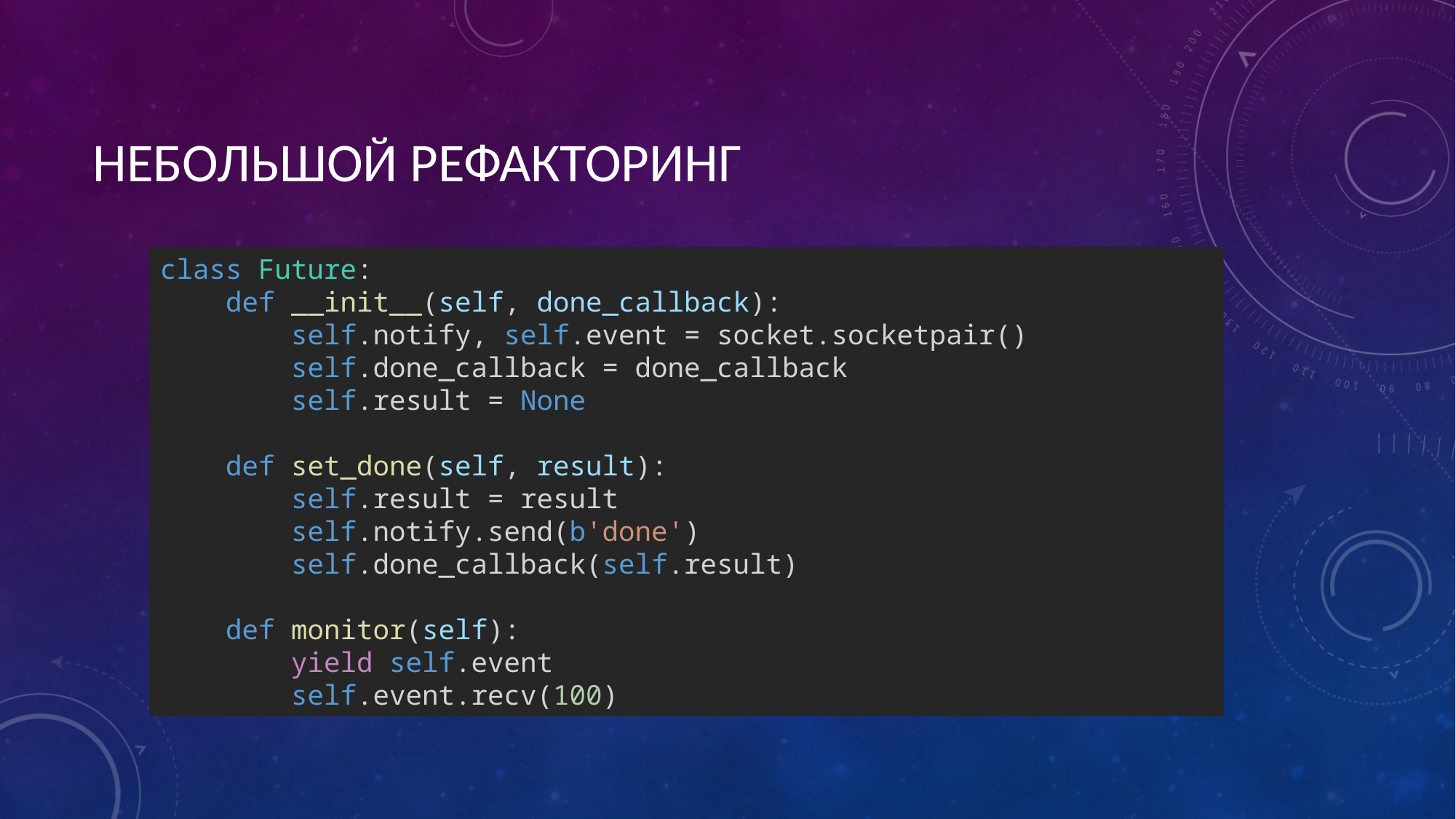

# НЕБОЛЬШОЙ РЕФАКТОРИНГ
class Future:
    def __init__(self, done_callback):
        self.notify, self.event = socket.socketpair()
        self.done_callback = done_callback
        self.result = None

    def set_done(self, result):
        self.result = result
        self.notify.send(b'done')
        self.done_callback(self.result)

    def monitor(self):
        yield self.event
        self.event.recv(100)